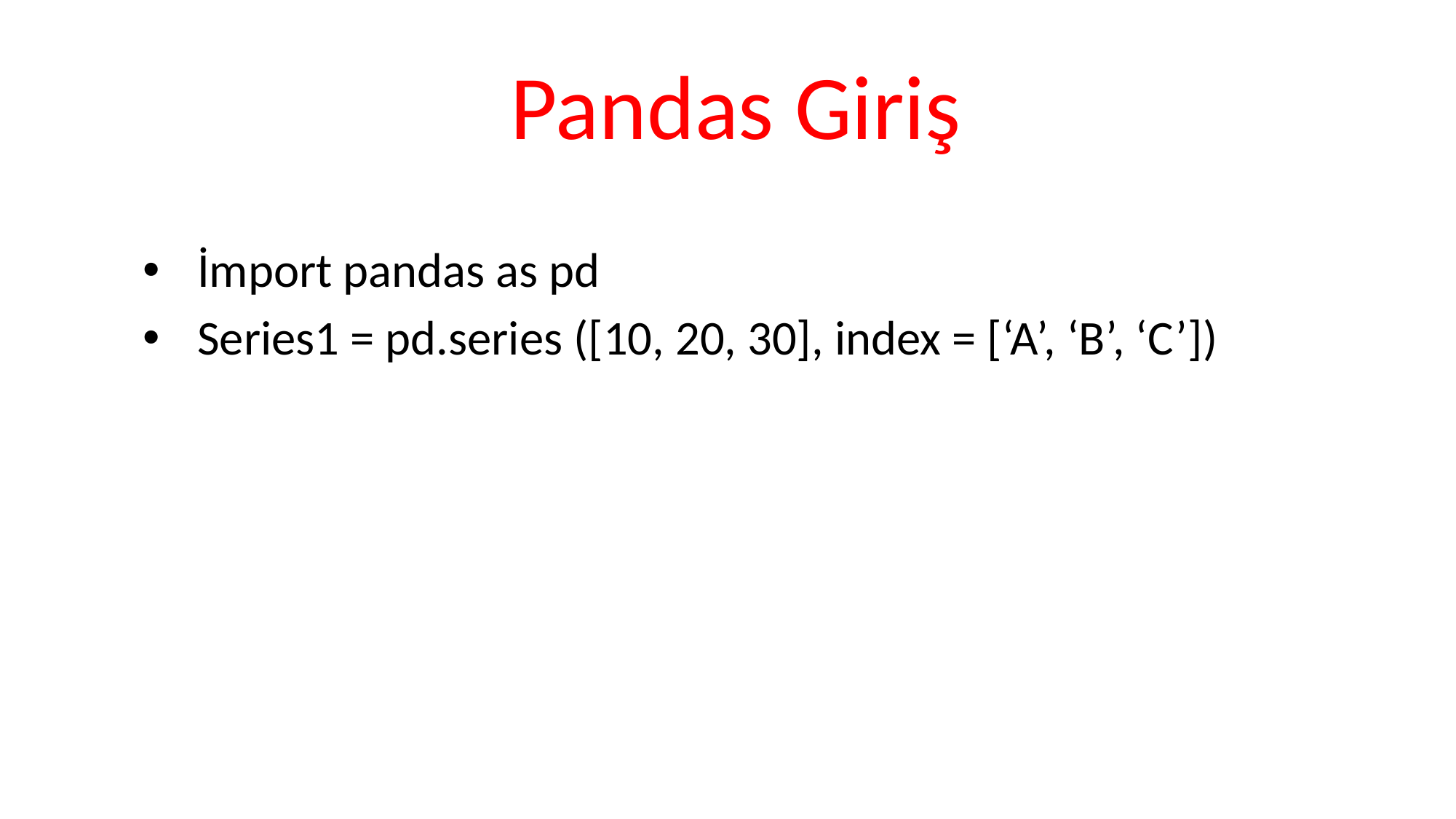

# Pandas Giriş
İmport pandas as pd
Series1 = pd.series ([10, 20, 30], index = [‘A’, ‘B’, ‘C’])